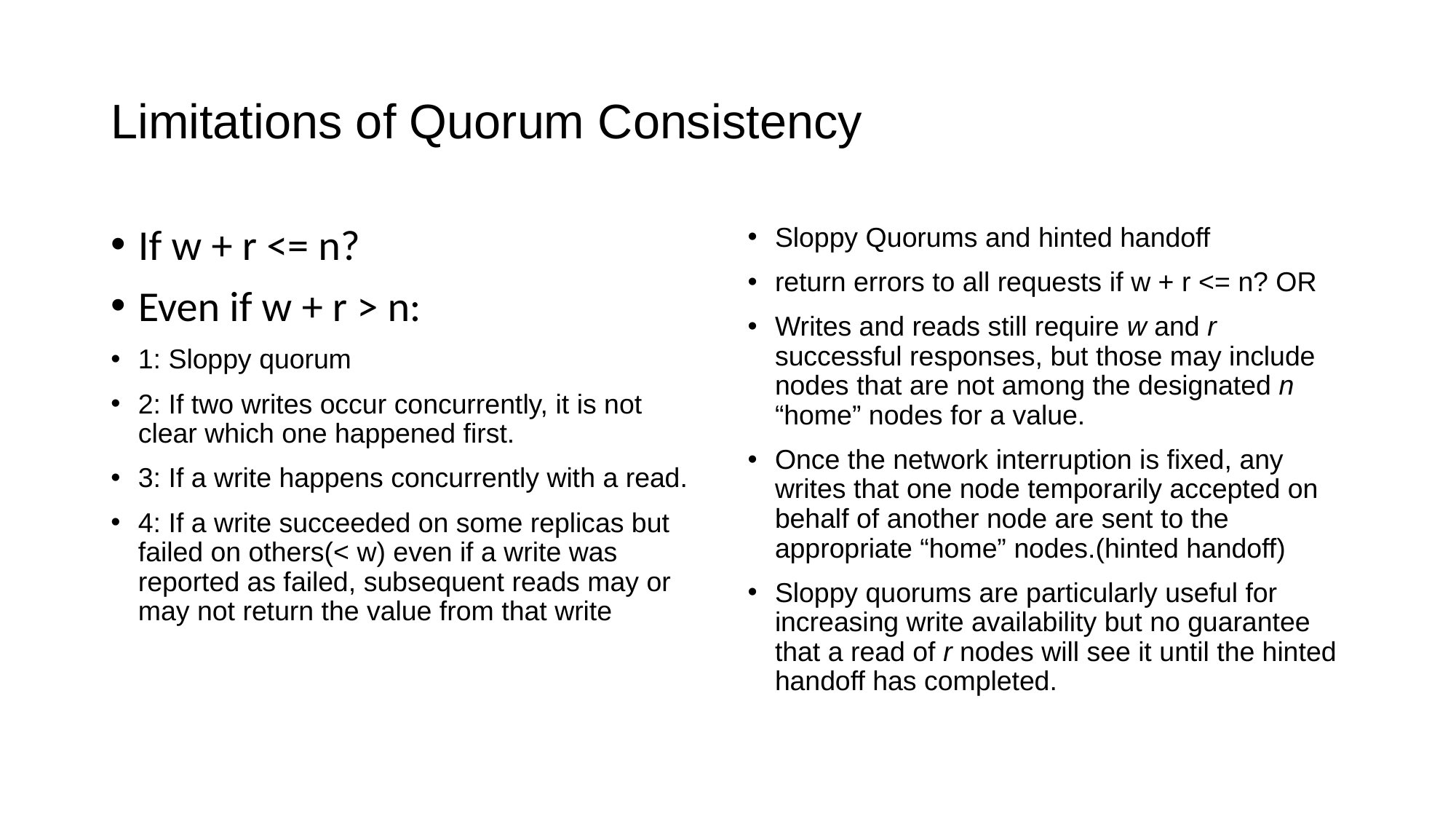

# Limitations of Quorum Consistency
If w + r <= n?
Even if w + r > n:
1: Sloppy quorum
2: If two writes occur concurrently, it is not clear which one happened first.
3: If a write happens concurrently with a read.
4: If a write succeeded on some replicas but failed on others(< w) even if a write was reported as failed, subsequent reads may or may not return the value from that write
Sloppy Quorums and hinted handoff
return errors to all requests if w + r <= n? OR
Writes and reads still require w and r successful responses, but those may include nodes that are not among the designated n “home” nodes for a value.
Once the network interruption is fixed, any writes that one node temporarily accepted on behalf of another node are sent to the appropriate “home” nodes.(hinted handoff)
Sloppy quorums are particularly useful for increasing write availability but no guarantee that a read of r nodes will see it until the hinted handoff has completed.